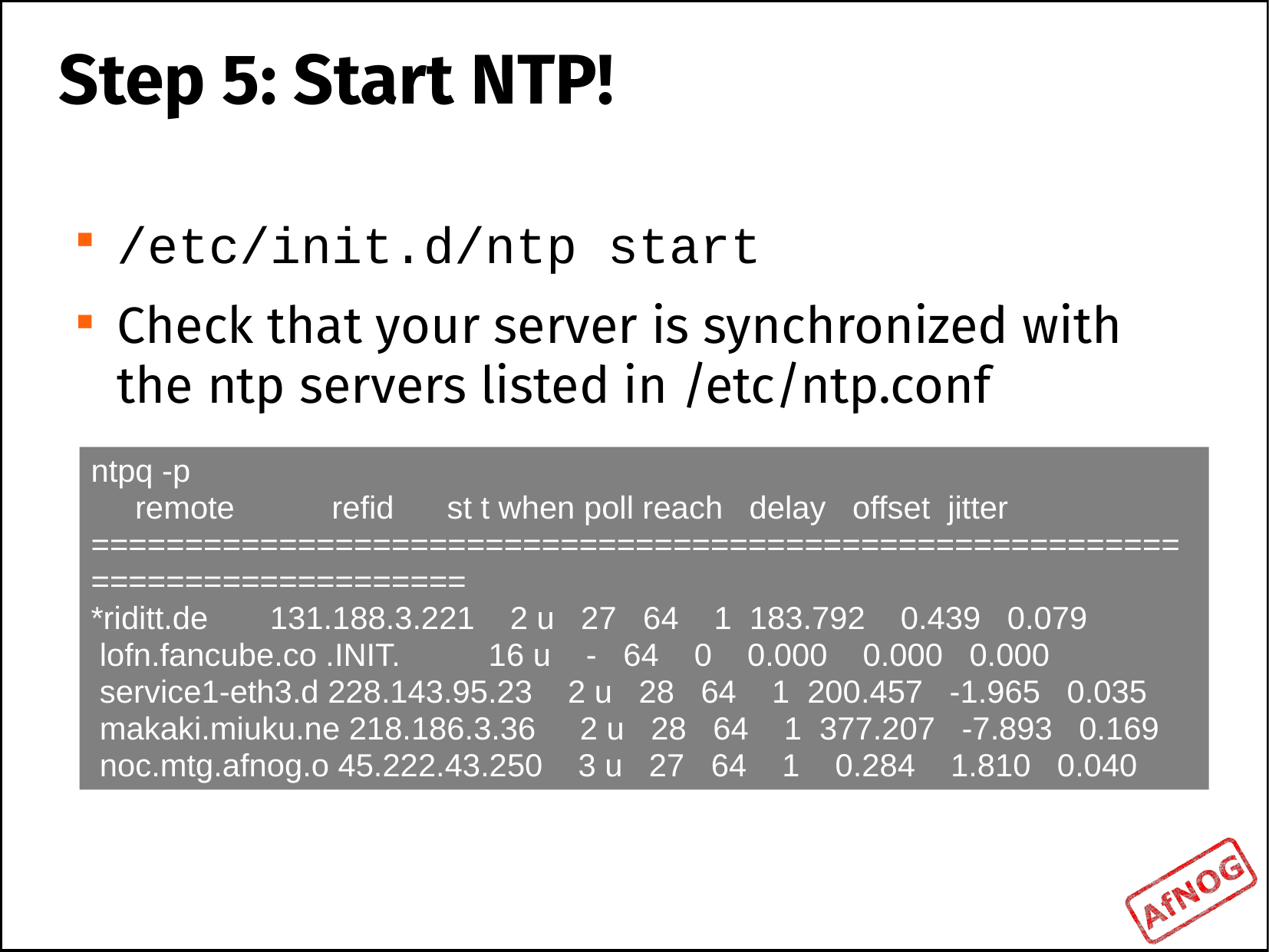

Step 5: Start NTP!
/etc/init.d/ntp start
Check that your server is synchronized with the ntp servers listed in /etc/ntp.conf
ntpq -p
     remote           refid      st t when poll reach   delay   offset  jitter
==============================================================================
*riditt.de       131.188.3.221    2 u   27   64    1  183.792    0.439   0.079
 lofn.fancube.co .INIT.          16 u    -   64    0    0.000    0.000   0.000
 service1-eth3.d 228.143.95.23    2 u   28   64    1  200.457   -1.965   0.035
 makaki.miuku.ne 218.186.3.36     2 u   28   64    1  377.207   -7.893   0.169
 noc.mtg.afnog.o 45.222.43.250    3 u   27   64    1    0.284    1.810   0.040